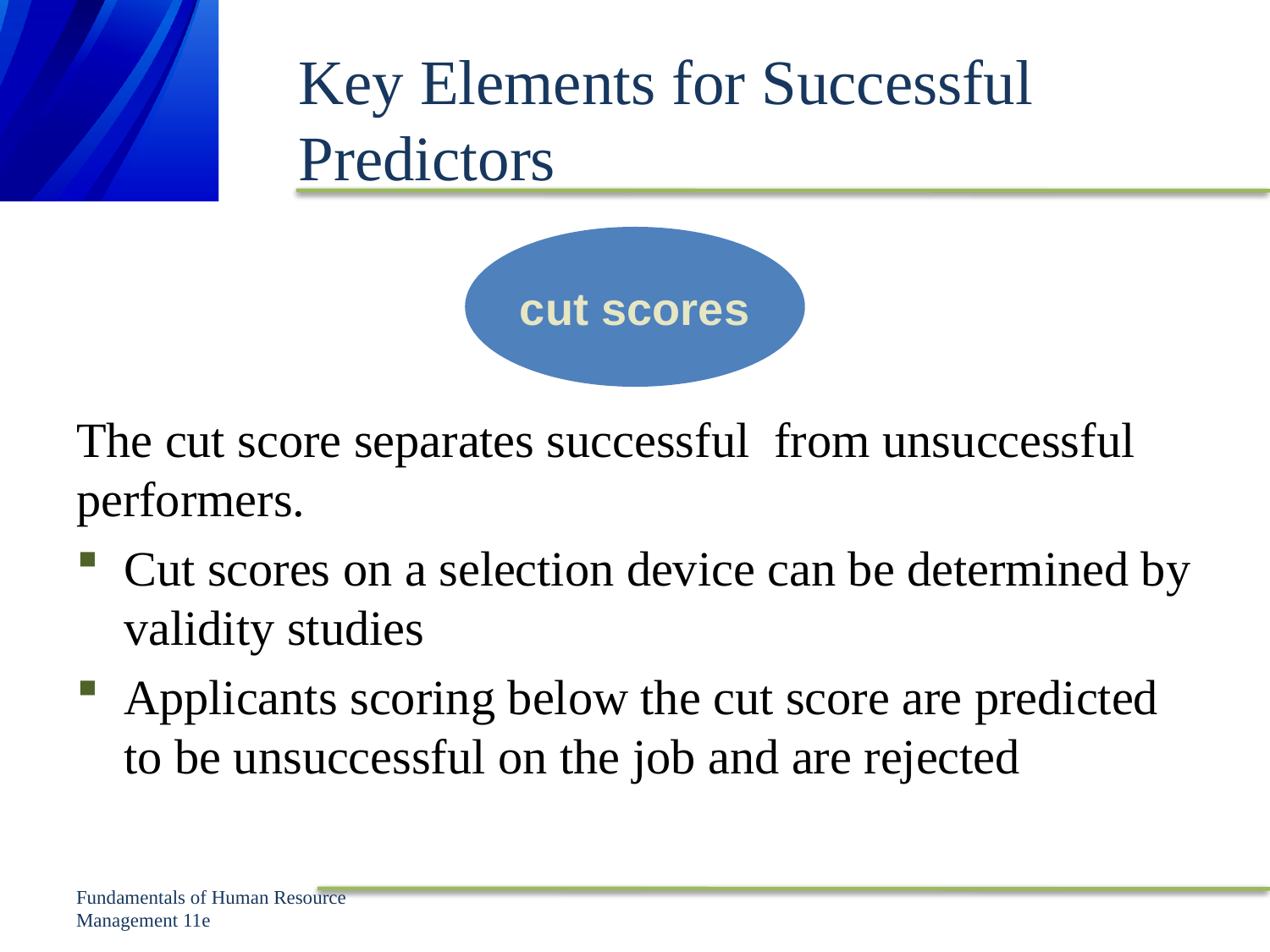

# Key Elements for Successful Predictors
cut scores
The cut score separates successful  from unsuccessful performers.
Cut scores on a selection device can be determined by validity studies
Applicants scoring below the cut score are predicted to be unsuccessful on the job and are rejected

Fundamentals of Human Resource Management 11e